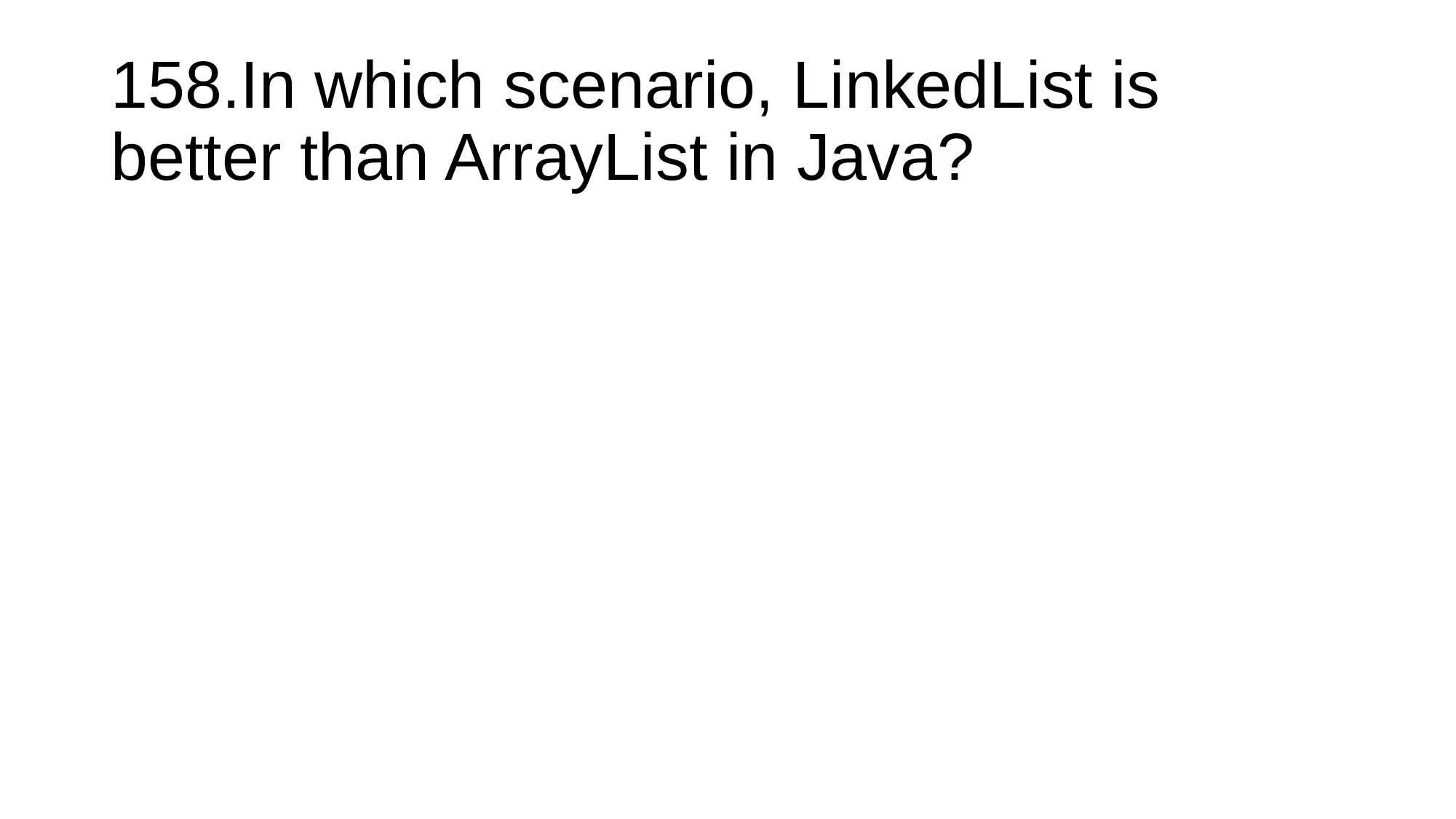

# 158.In which scenario, LinkedList is better than ArrayList in Java?